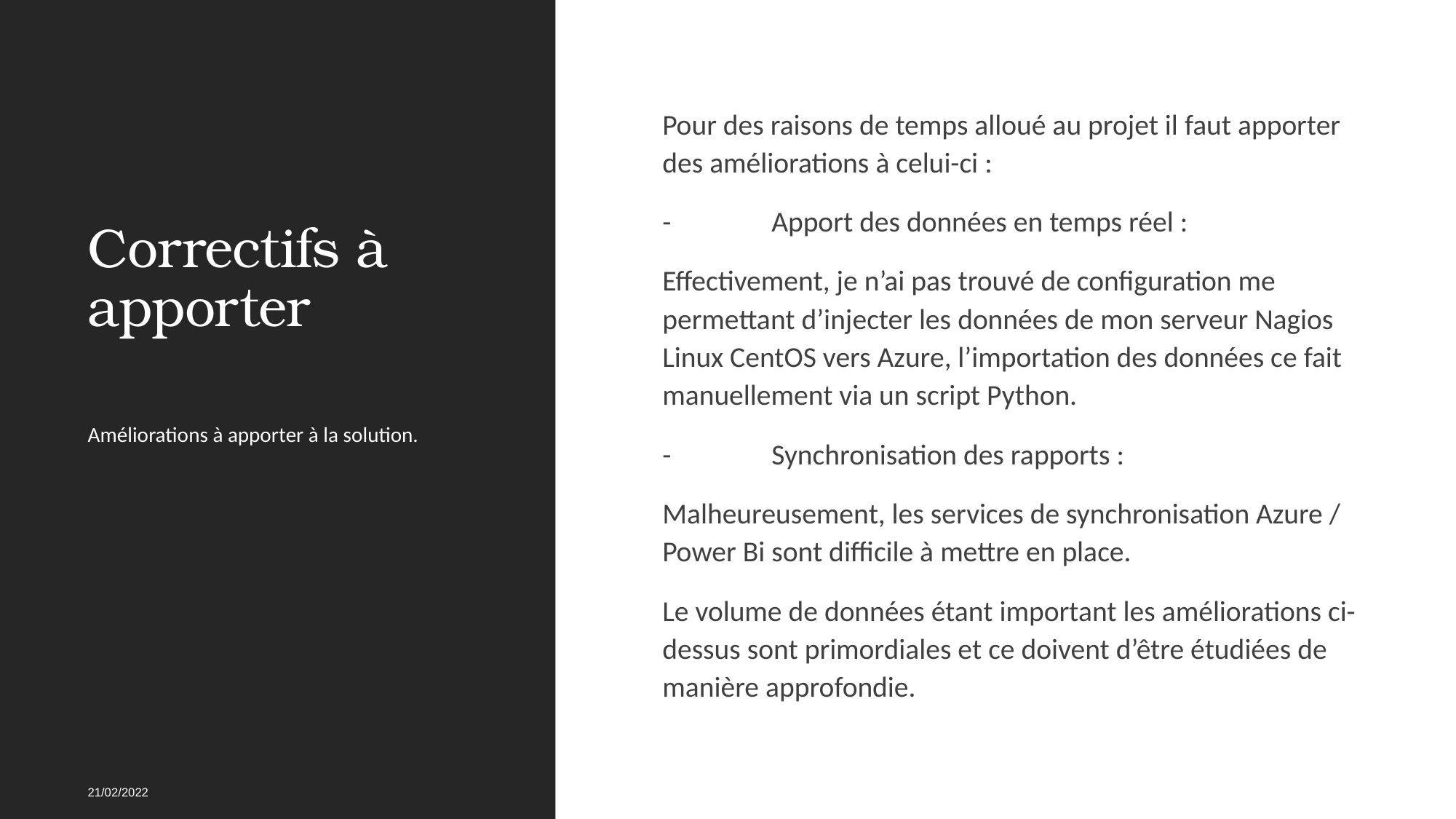

# Correctifs à apporter
Pour des raisons de temps alloué au projet il faut apporter des améliorations à celui-ci :
-	Apport des données en temps réel :
Effectivement, je n’ai pas trouvé de configuration me permettant d’injecter les données de mon serveur Nagios Linux CentOS vers Azure, l’importation des données ce fait manuellement via un script Python.
-	Synchronisation des rapports :
Malheureusement, les services de synchronisation Azure / Power Bi sont difficile à mettre en place.
Le volume de données étant important les améliorations ci-dessus sont primordiales et ce doivent d’être étudiées de manière approfondie.
Améliorations à apporter à la solution.
21/02/2022